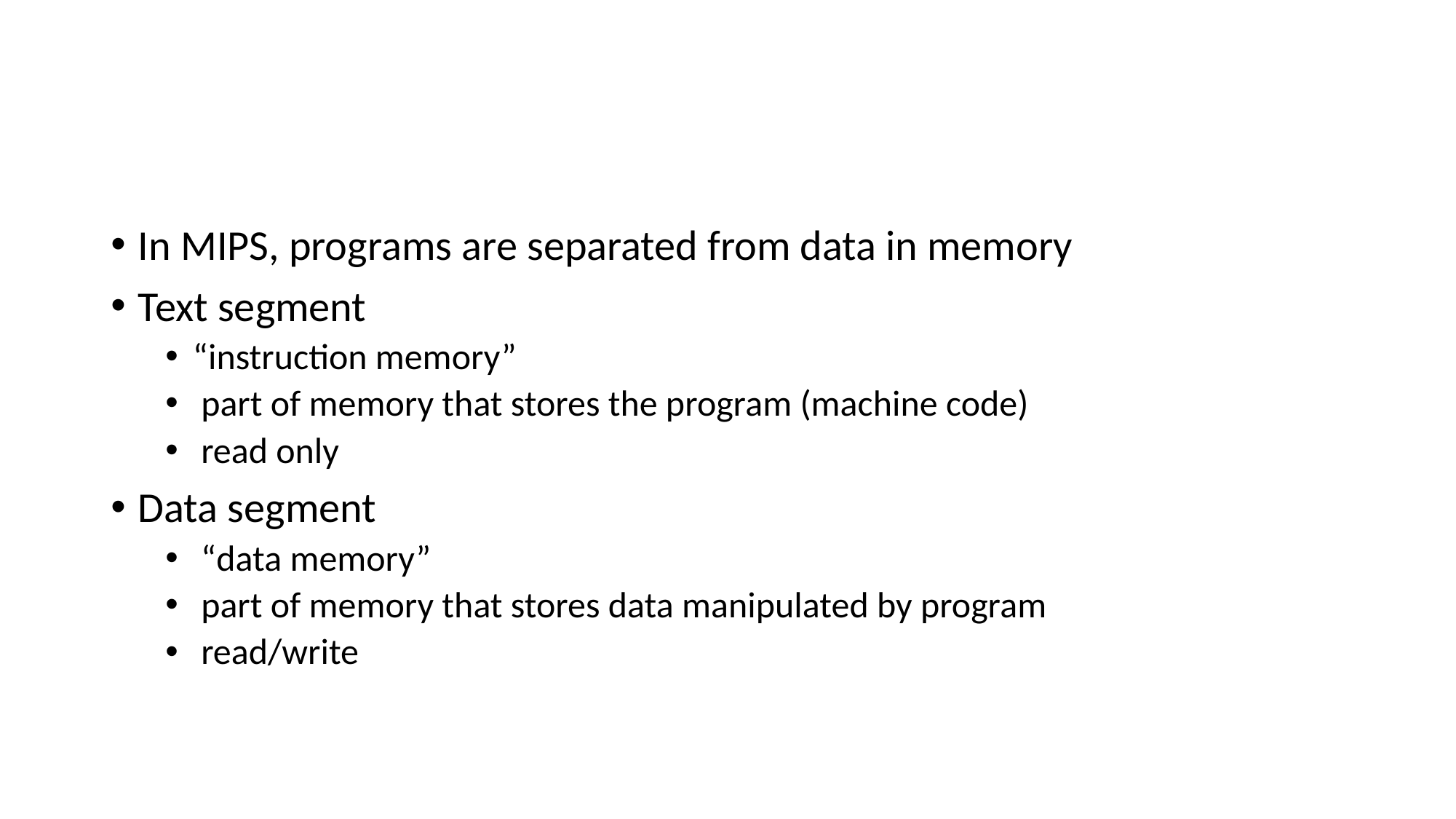

#
In MIPS, programs are separated from data in memory
Text segment
“instruction memory”
 part of memory that stores the program (machine code)
 read only
Data segment
 “data memory”
 part of memory that stores data manipulated by program
 read/write